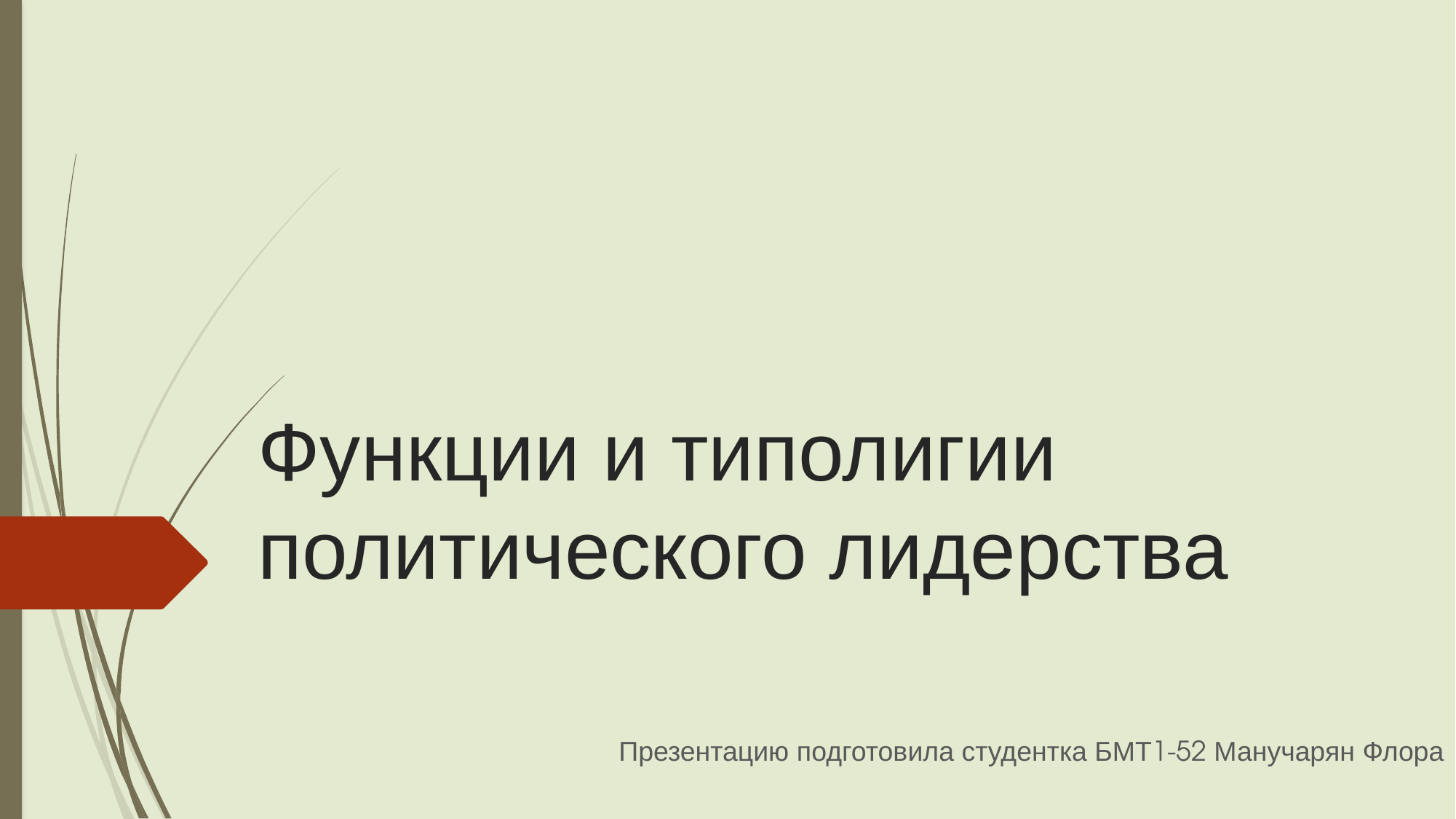

# Функции и типолигии политического лидерства
Презентацию подготовила студентка БМТ1-52 Манучарян Флора